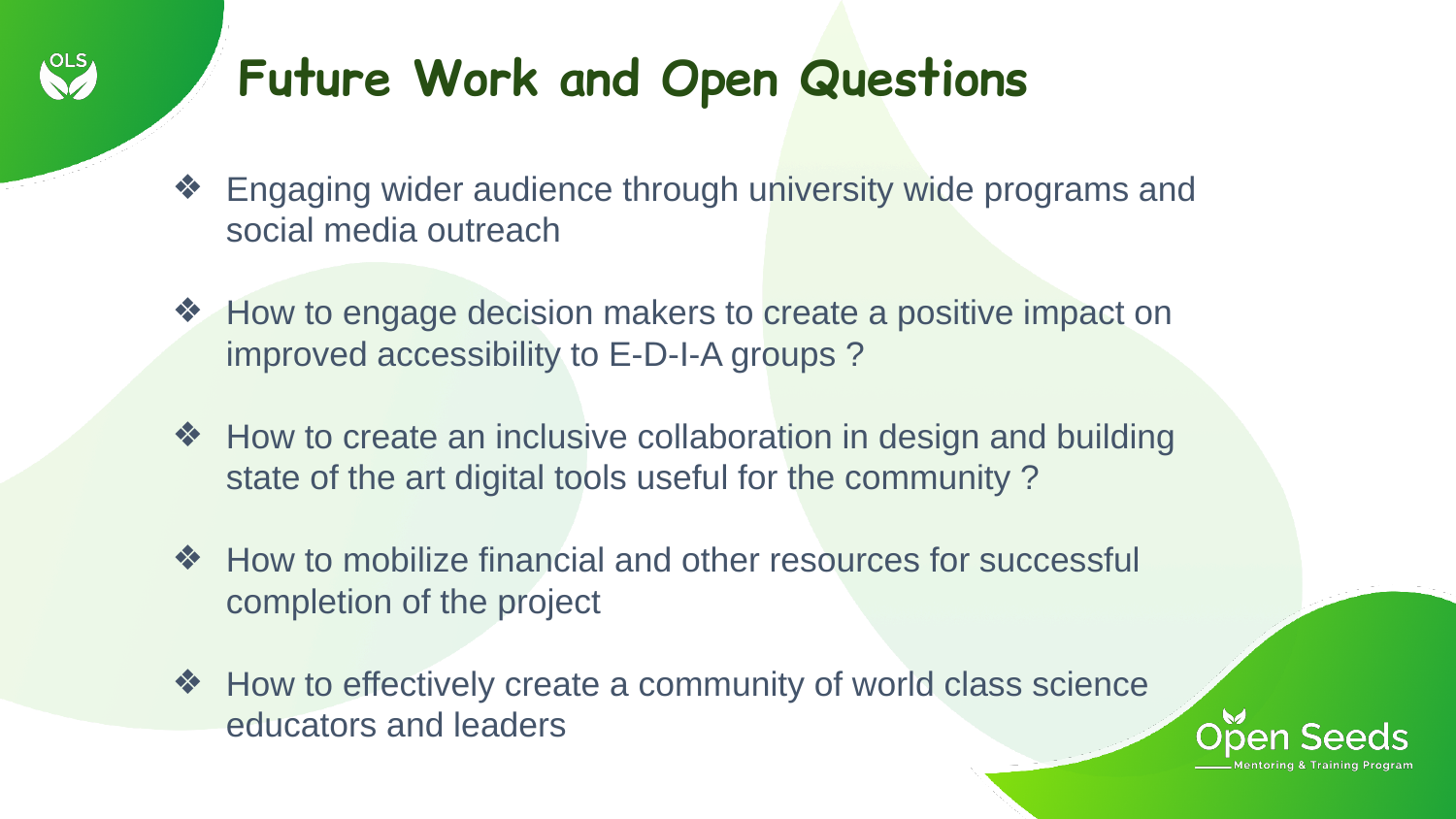

# Future Work and Open Questions
Engaging wider audience through university wide programs and social media outreach

How to engage decision makers to create a positive impact on improved accessibility to E-D-I-A groups ?

How to create an inclusive collaboration in design and building state of the art digital tools useful for the community ?

How to mobilize financial and other resources for successful completion of the project

How to effectively create a community of world class science educators and leaders